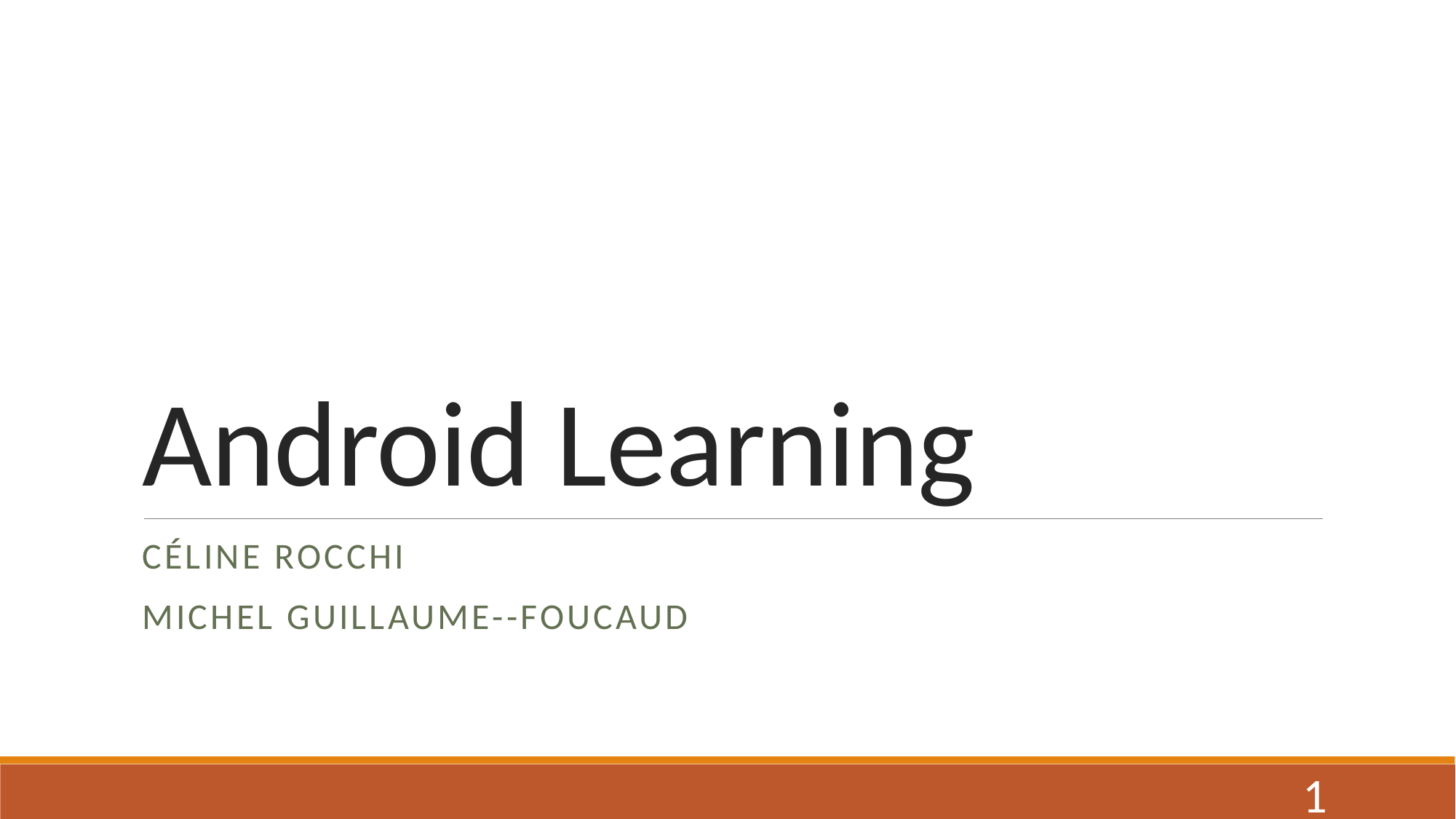

# Android Learning
Céline ROCCHI
Michel GUILLAUME--FOUCAUD
1